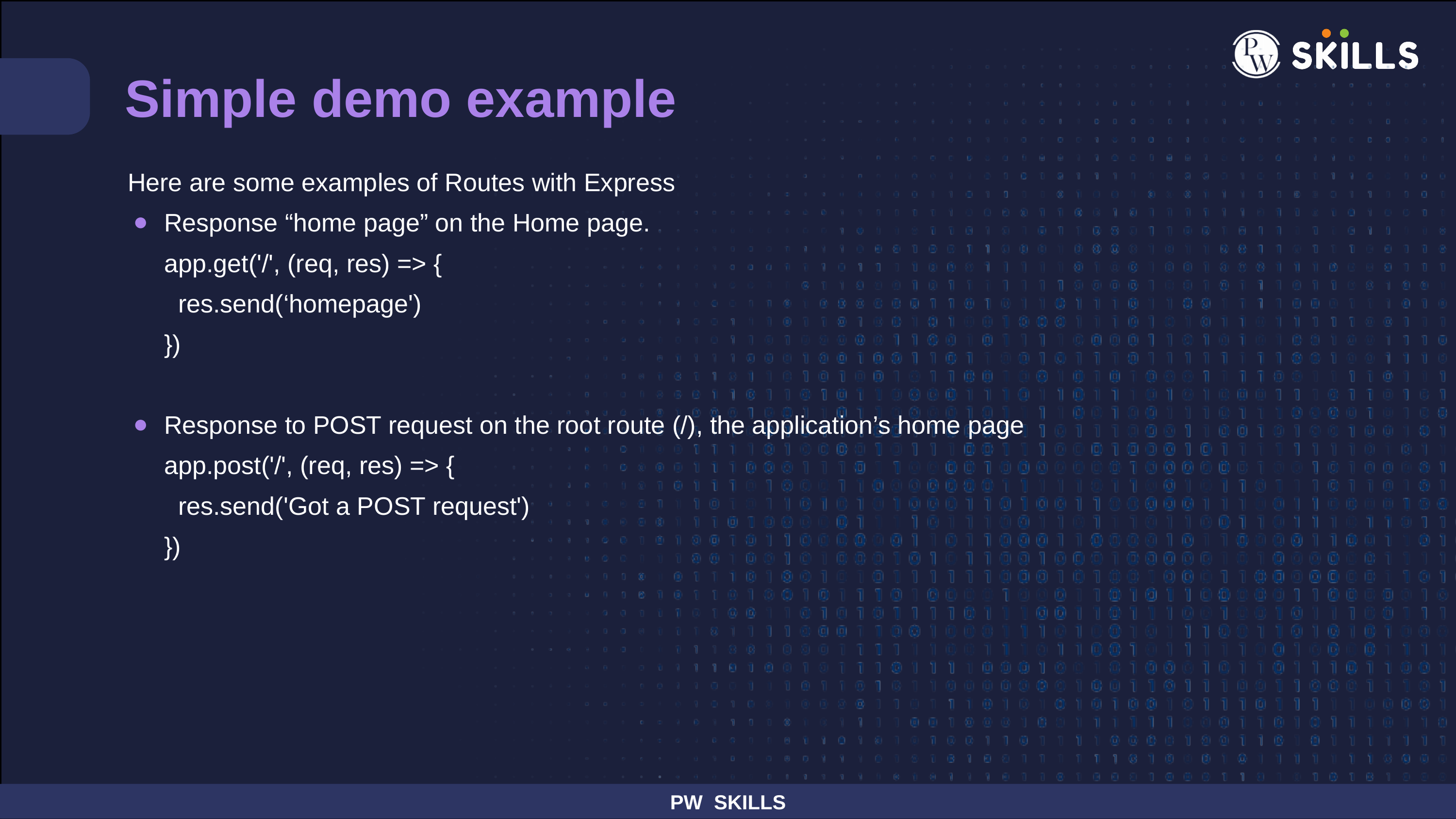

Simple demo example
Here are some examples of Routes with Express
Response “home page” on the Home page.
app.get('/', (req, res) => {
  res.send(‘homepage')
})

Response to POST request on the root route (/), the application’s home page
app.post('/', (req, res) => {
  res.send('Got a POST request')
})